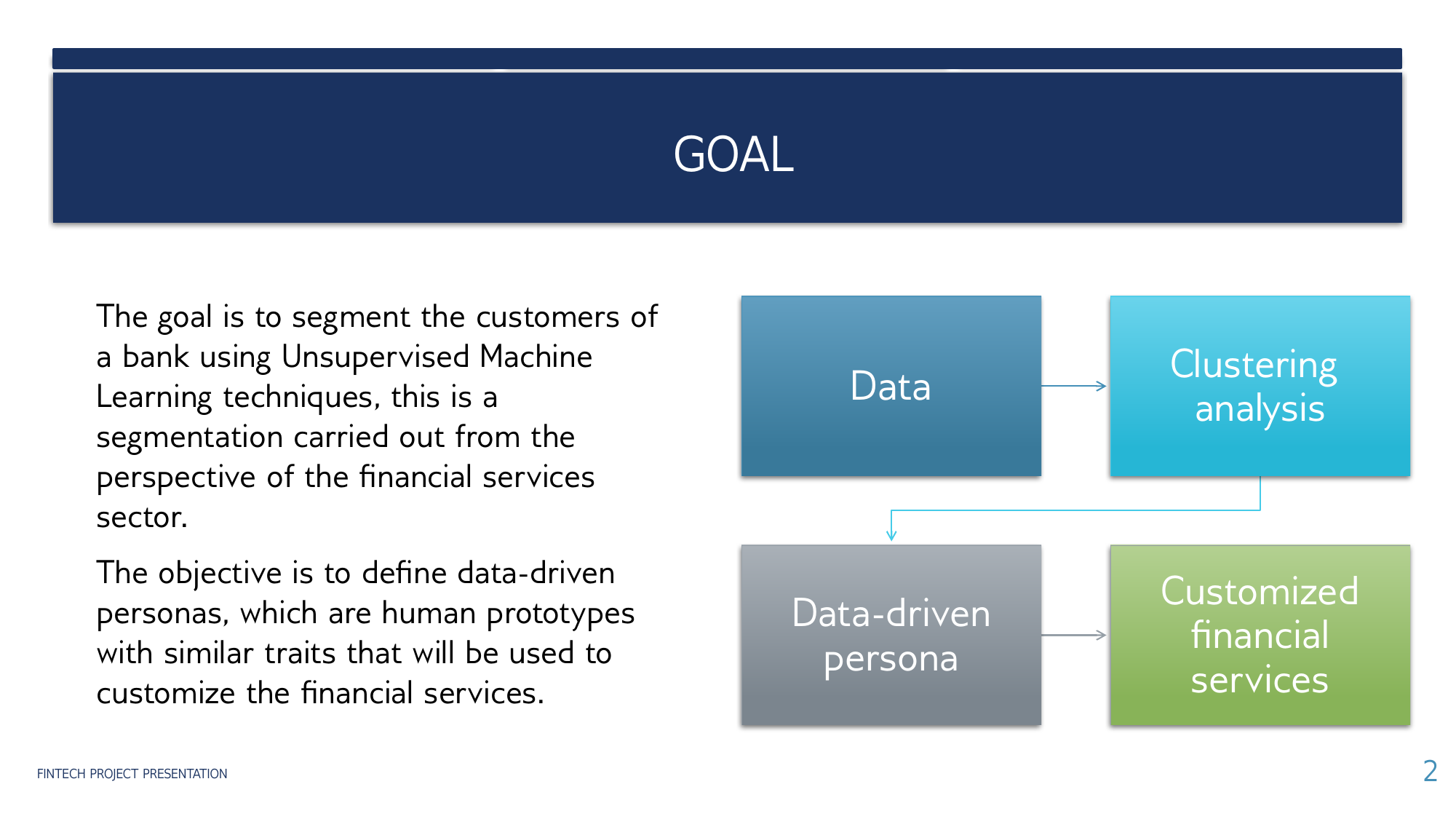

# Goal

Data

Clustering  analysis

Data-driven persona
Customized financial services
The goal is to segment the customers of a bank using Unsupervised Machine Learning techniques, this is a segmentation carried out from the perspective of the financial services sector.
The objective is to define data-driven personas, which are human prototypes with similar traits that will be used to customize the financial services.

2
Fintech project PRESENTATION